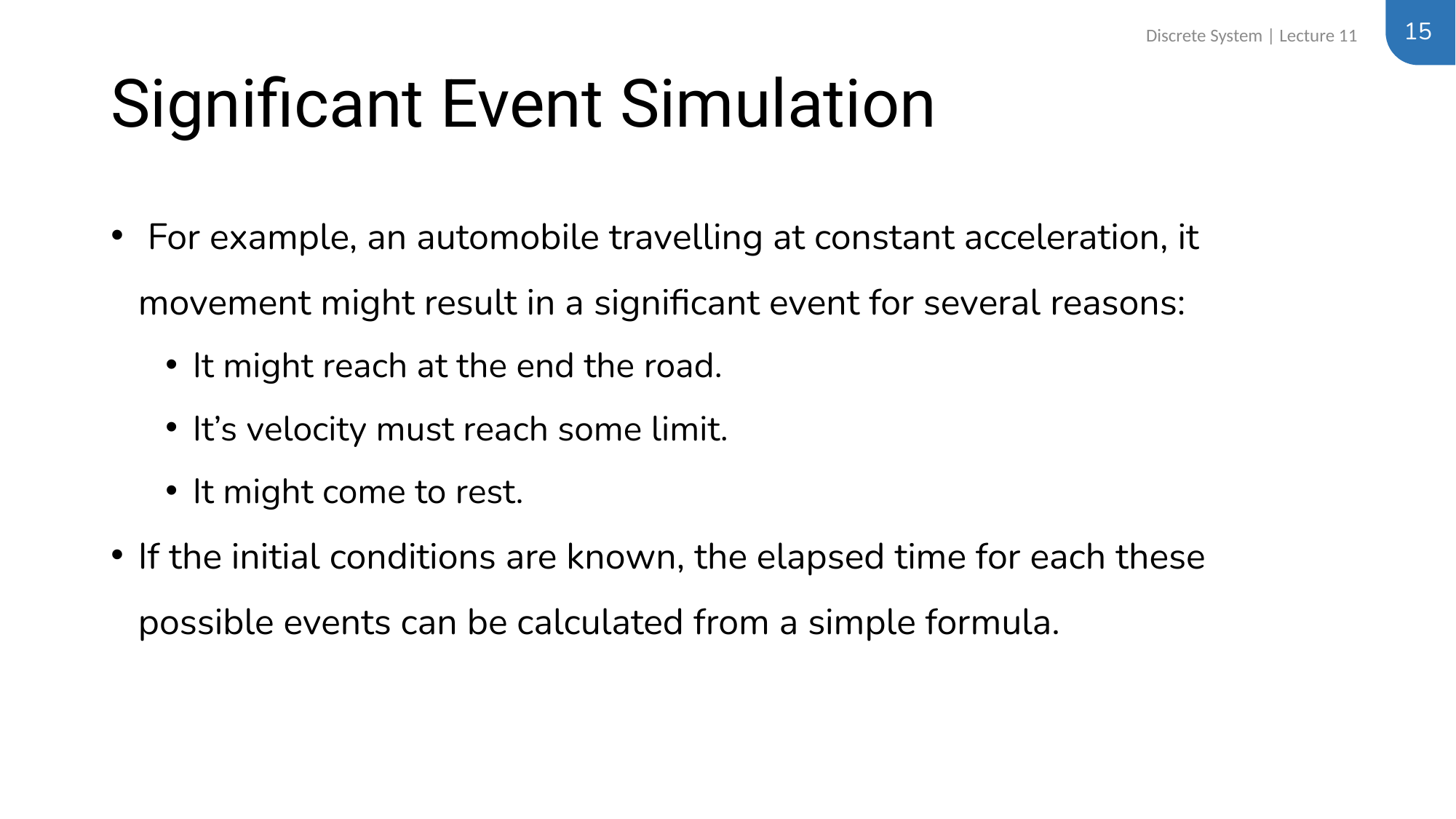

15
Discrete System | Lecture 11
# Significant Event Simulation
 For example, an automobile travelling at constant acceleration, it movement might result in a significant event for several reasons:
It might reach at the end the road.
It’s velocity must reach some limit.
It might come to rest.
If the initial conditions are known, the elapsed time for each these possible events can be calculated from a simple formula.